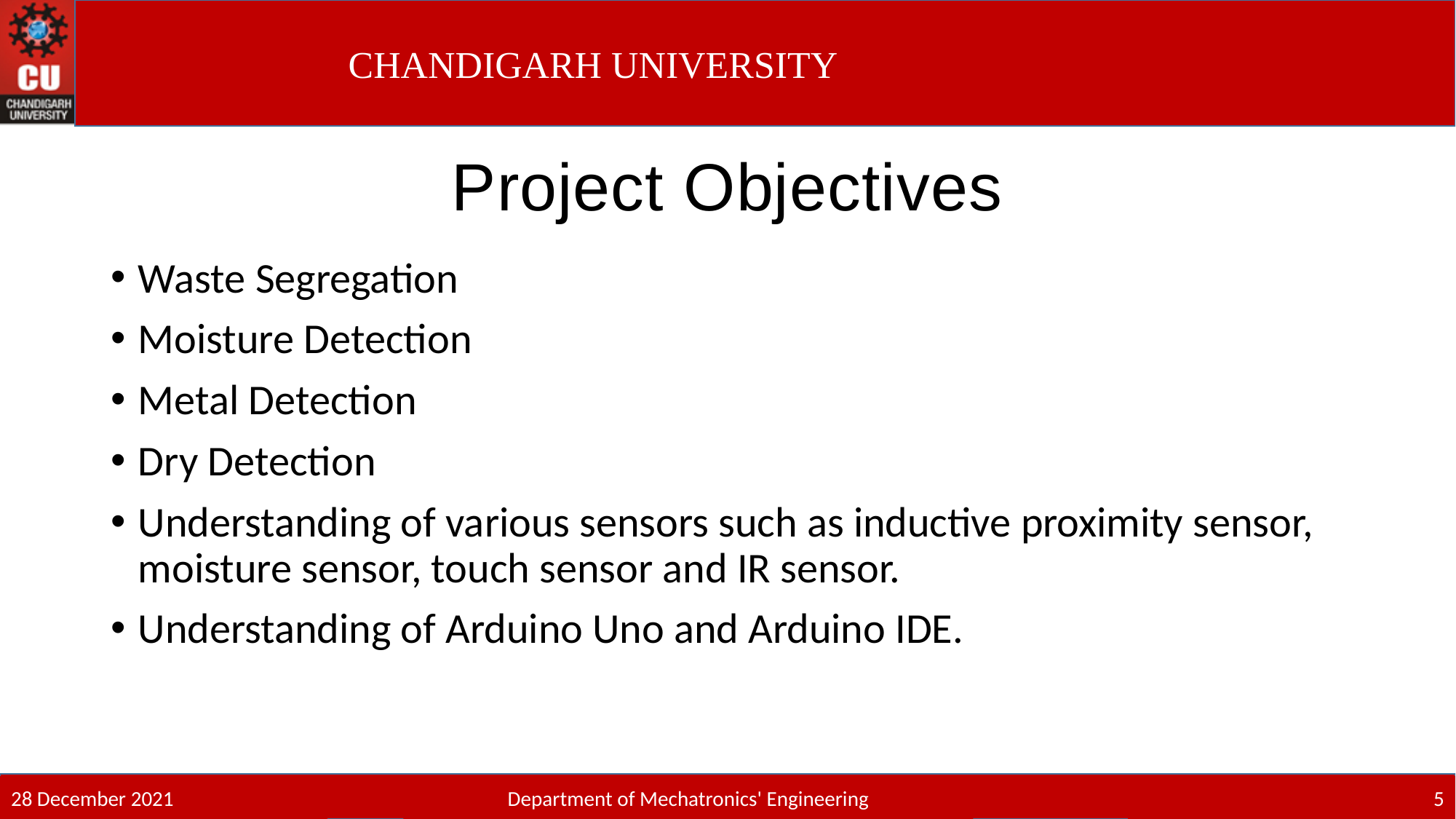

# Project Objectives
Waste Segregation
Moisture Detection
Metal Detection
Dry Detection
Understanding of various sensors such as inductive proximity sensor, moisture sensor, touch sensor and IR sensor.
Understanding of Arduino Uno and Arduino IDE.
28 December 2021
Department of Mechatronics' Engineering
5